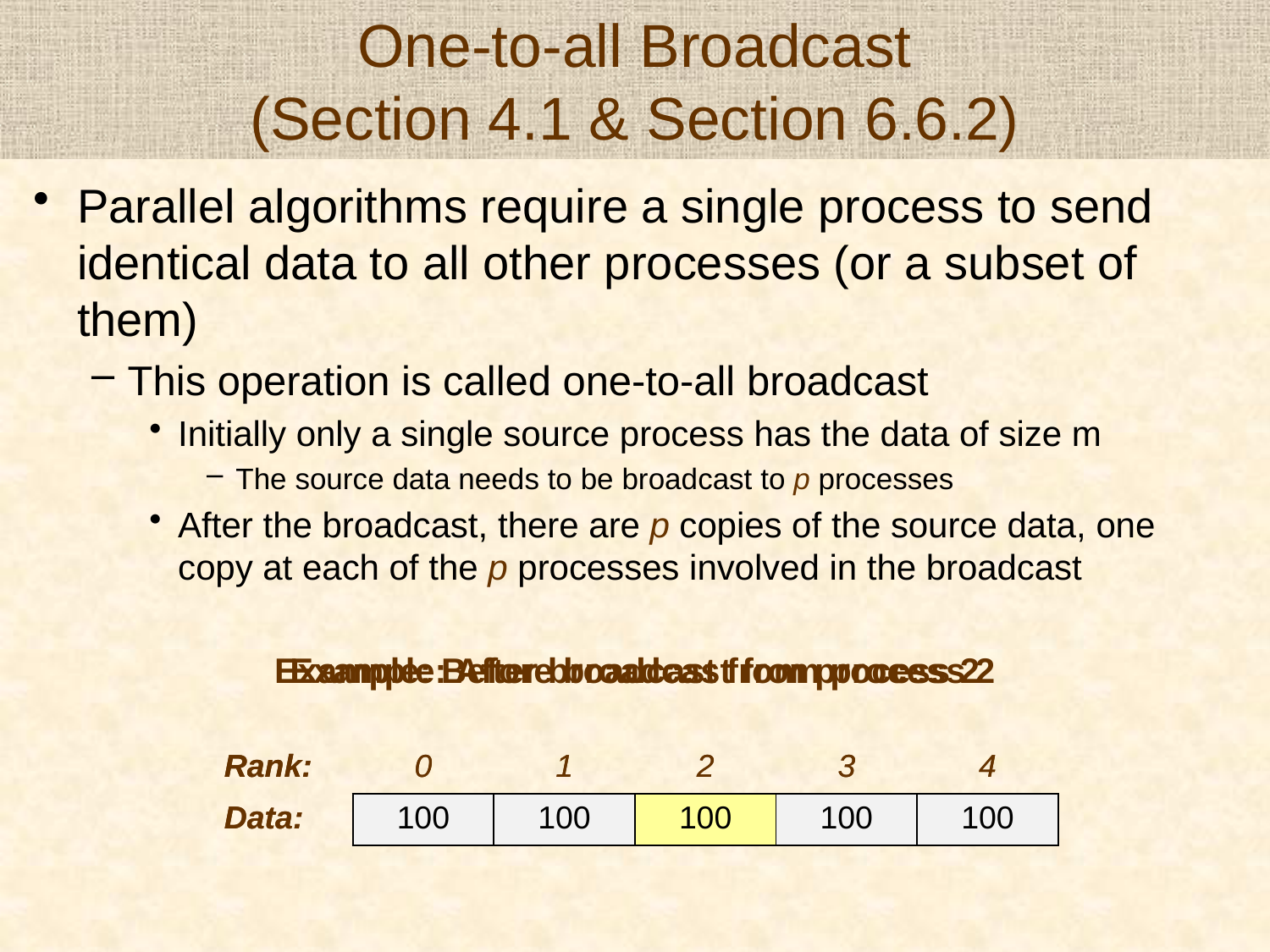

# One-to-all Broadcast (Section 4.1 & Section 6.6.2)
Parallel algorithms require a single process to send identical data to all other processes (or a subset of them)
This operation is called one-to-all broadcast
Initially only a single source process has the data of size m
The source data needs to be broadcast to p processes
After the broadcast, there are p copies of the source data, one copy at each of the p processes involved in the broadcast
| Example: Before broadcast from process 2 |  |  |  |  |  |
| --- | --- | --- | --- | --- | --- |
| Rank: | 0 | 1 | 2 | 3 | 4 |
| Data: | - | - | 100 | - | - |
| Example: After broadcast from process 2 |  |  |  |  |  |
| --- | --- | --- | --- | --- | --- |
| Rank: | 0 | 1 | 2 | 3 | 4 |
| Data: | 100 | 100 | 100 | 100 | 100 |